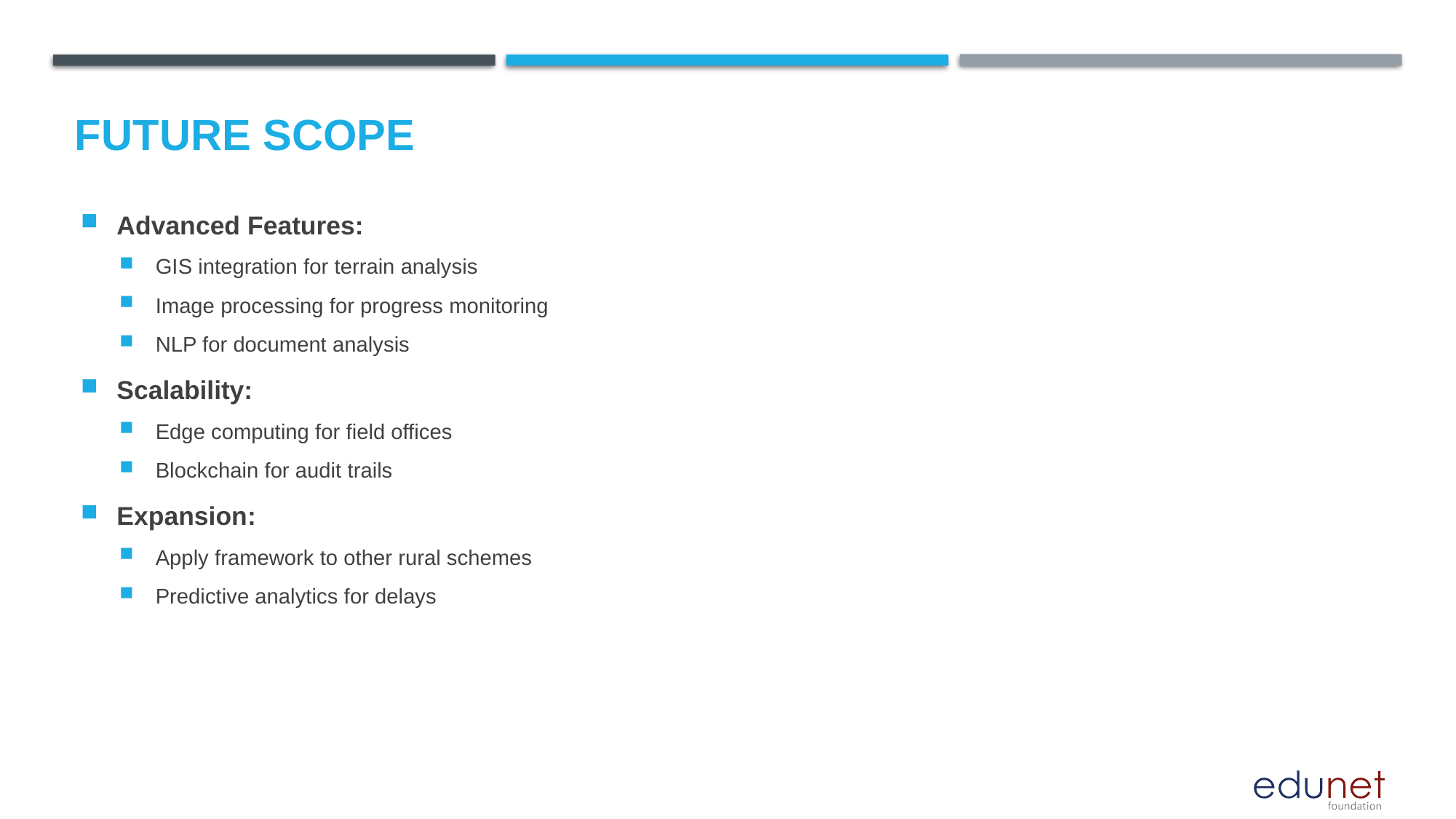

Future scope
Advanced Features:
GIS integration for terrain analysis
Image processing for progress monitoring
NLP for document analysis
Scalability:
Edge computing for field offices
Blockchain for audit trails
Expansion:
Apply framework to other rural schemes
Predictive analytics for delays